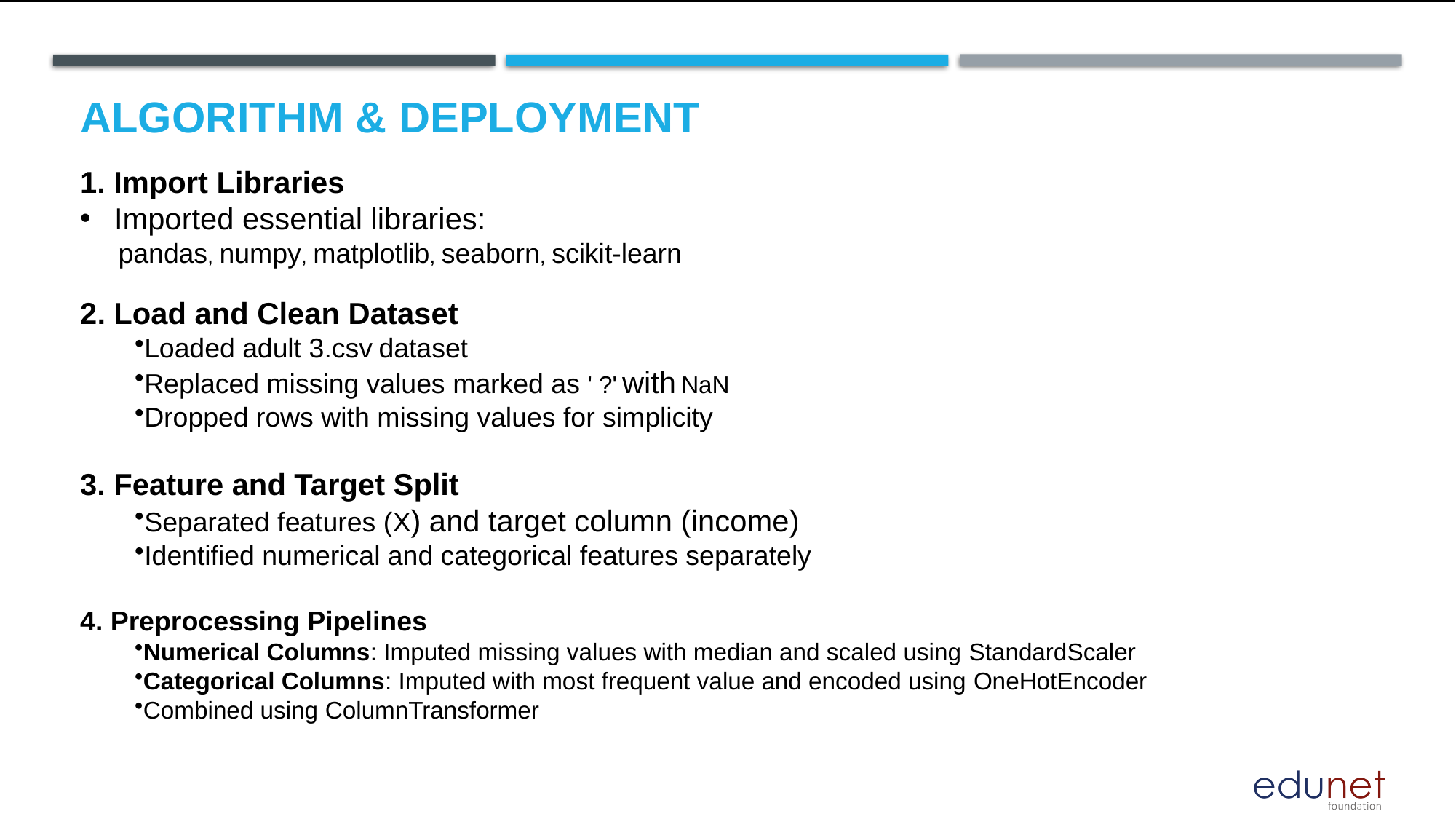

# Algorithm & Deployment

 Import Libraries
Imported essential libraries:
     pandas, numpy, matplotlib, seaborn, scikit-learn
2. Load and Clean Dataset
Loaded adult 3.csv dataset
Replaced missing values marked as ' ?' with NaN
Dropped rows with missing values for simplicity

 Feature and Target Split
Separated features (X) and target column (income)
Identified numerical and categorical features separately

 Preprocessing Pipelines
Numerical Columns: Imputed missing values with median and scaled using StandardScaler
Categorical Columns: Imputed with most frequent value and encoded using OneHotEncoder
Combined using ColumnTransformer